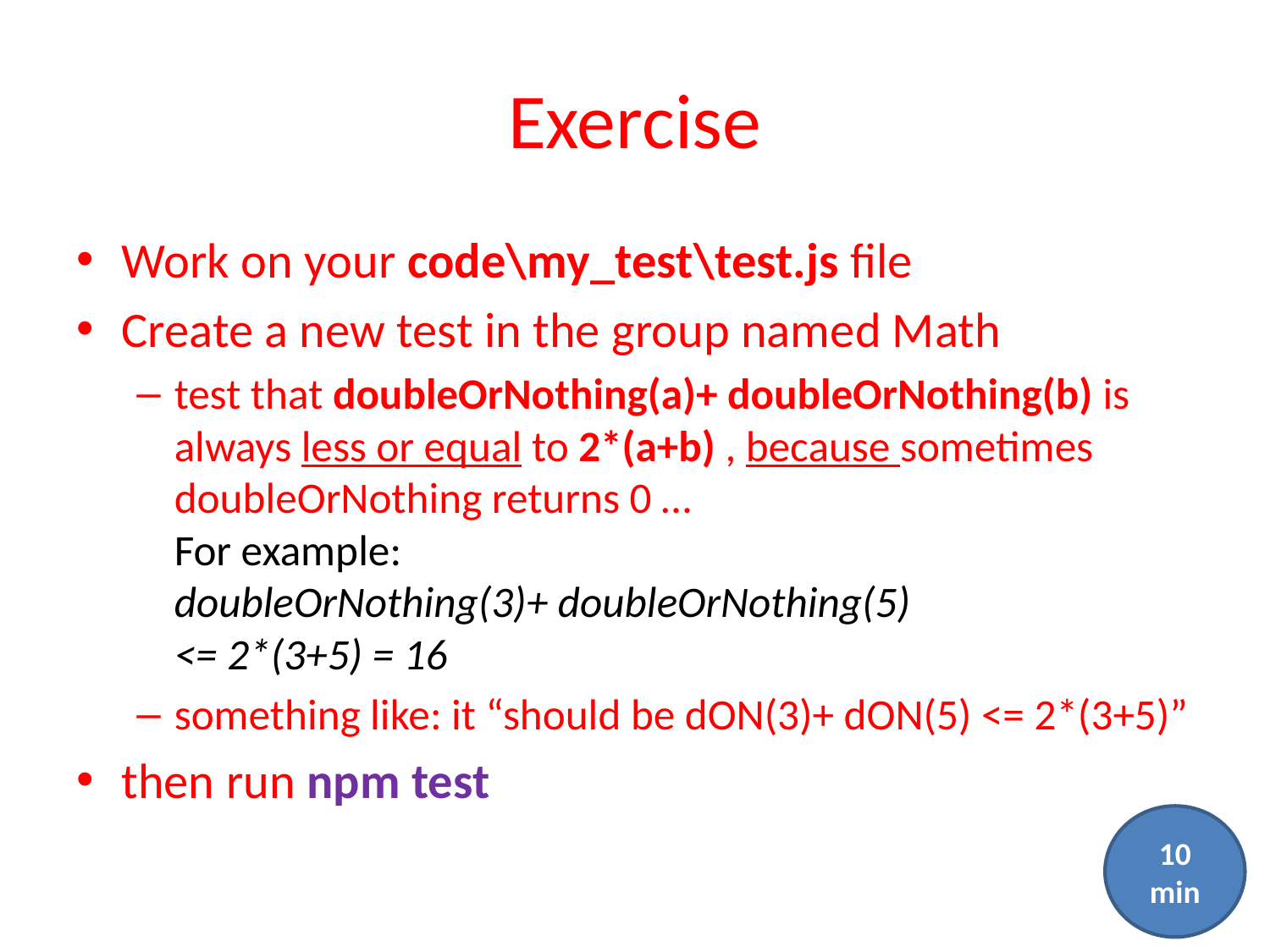

# Exercise
Work on your code\my_test\test.js file
Create a new test in the group named Math
test that doubleOrNothing(a)+ doubleOrNothing(b) is always less or equal to 2*(a+b) , because sometimes doubleOrNothing returns 0 …
For example:
doubleOrNothing(3)+ doubleOrNothing(5)
<= 2*(3+5) = 16
something like: it “should be dON(3)+ dON(5) <= 2*(3+5)”
then run npm test
10 min